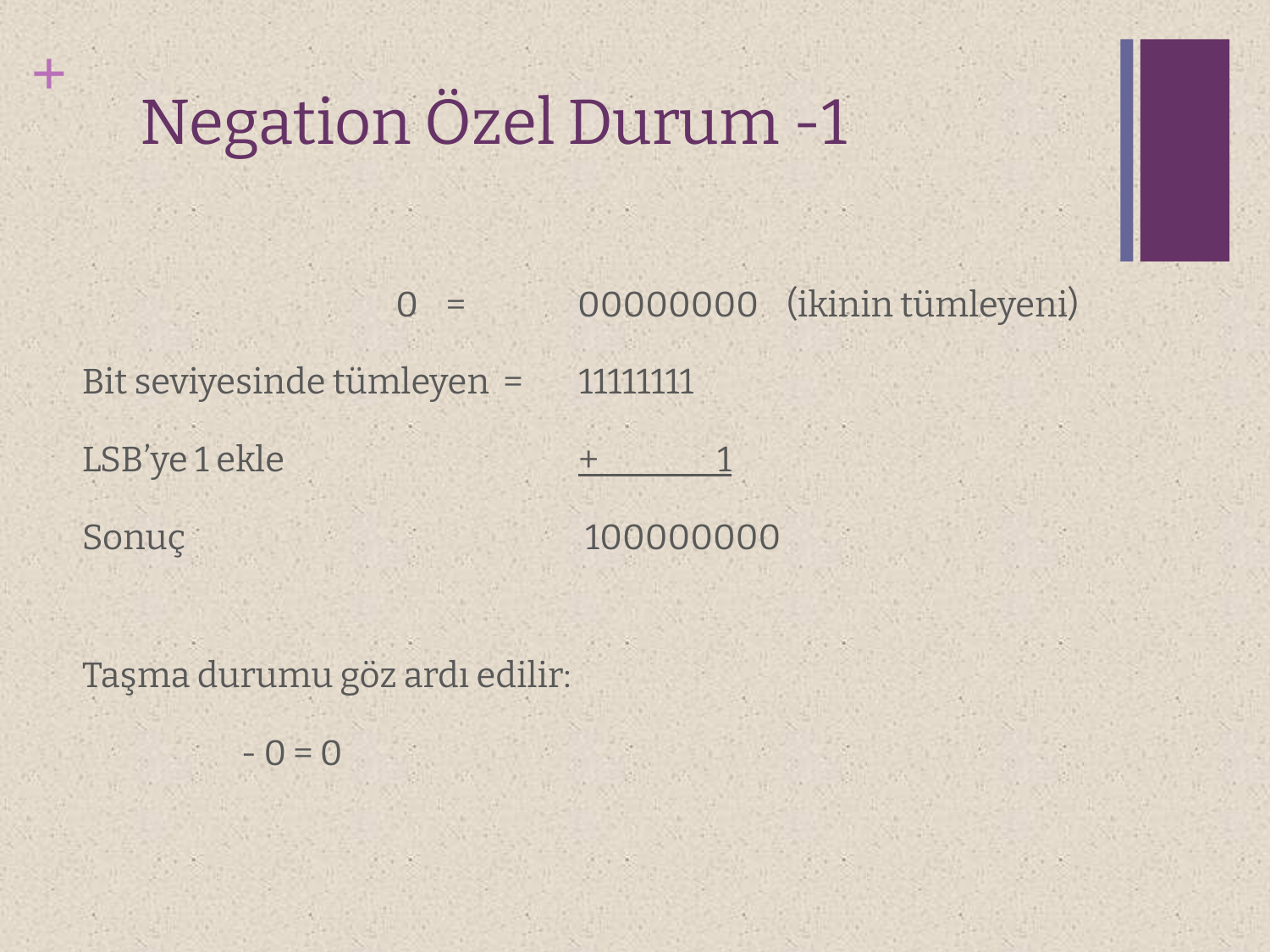

# Negation Özel Durum -1
			    0    =                00000000    (ikinin tümleyeni)
Bit seviyesinde tümleyen  =        11111111
LSB’ye 1 ekle              	            +                 1
Sonuç           		             100000000

Taşma durumu göz ardı edilir:
		- 0 = 0